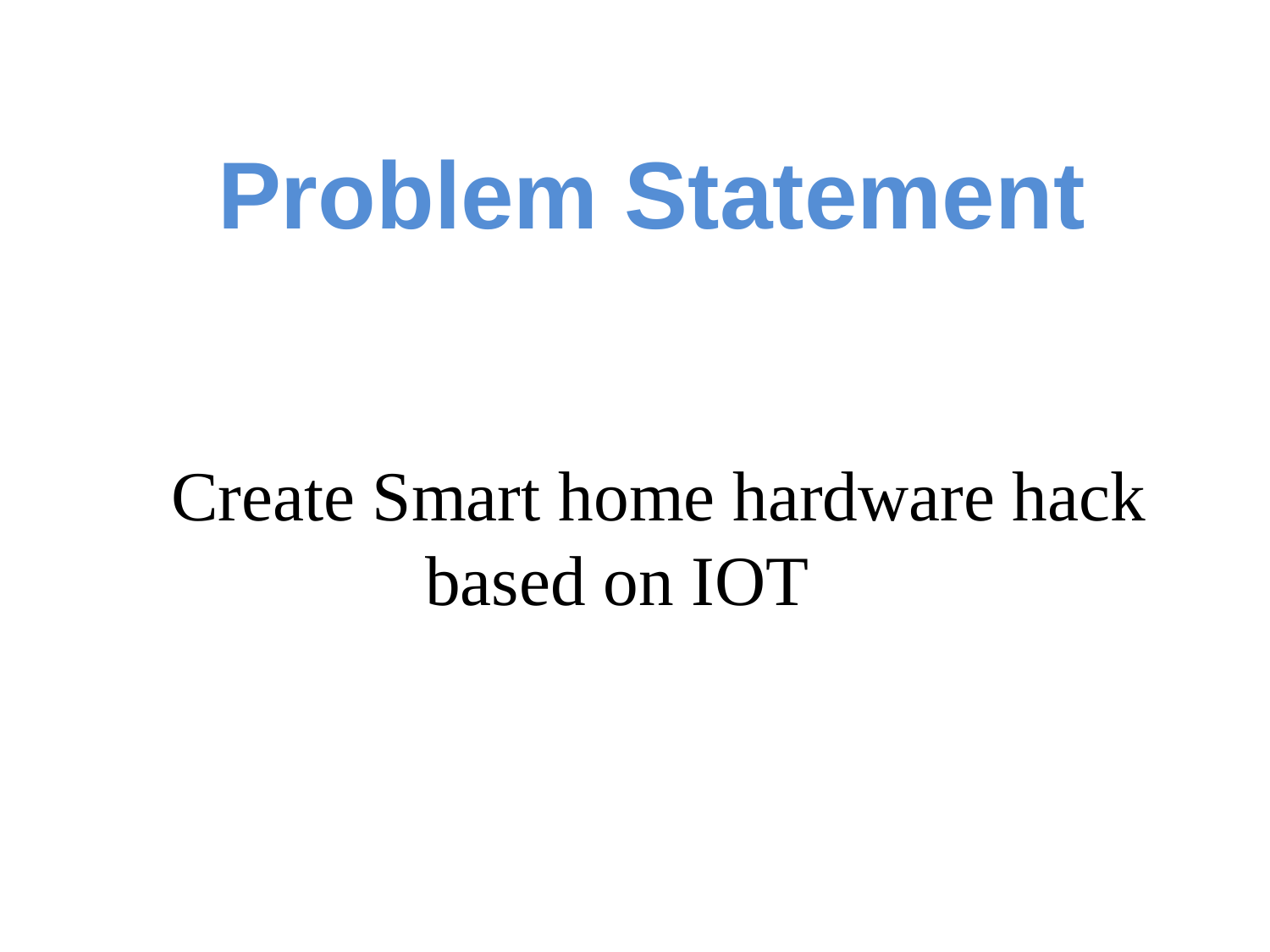

Problem Statement
Create Smart home hardware hack 			based on IOT